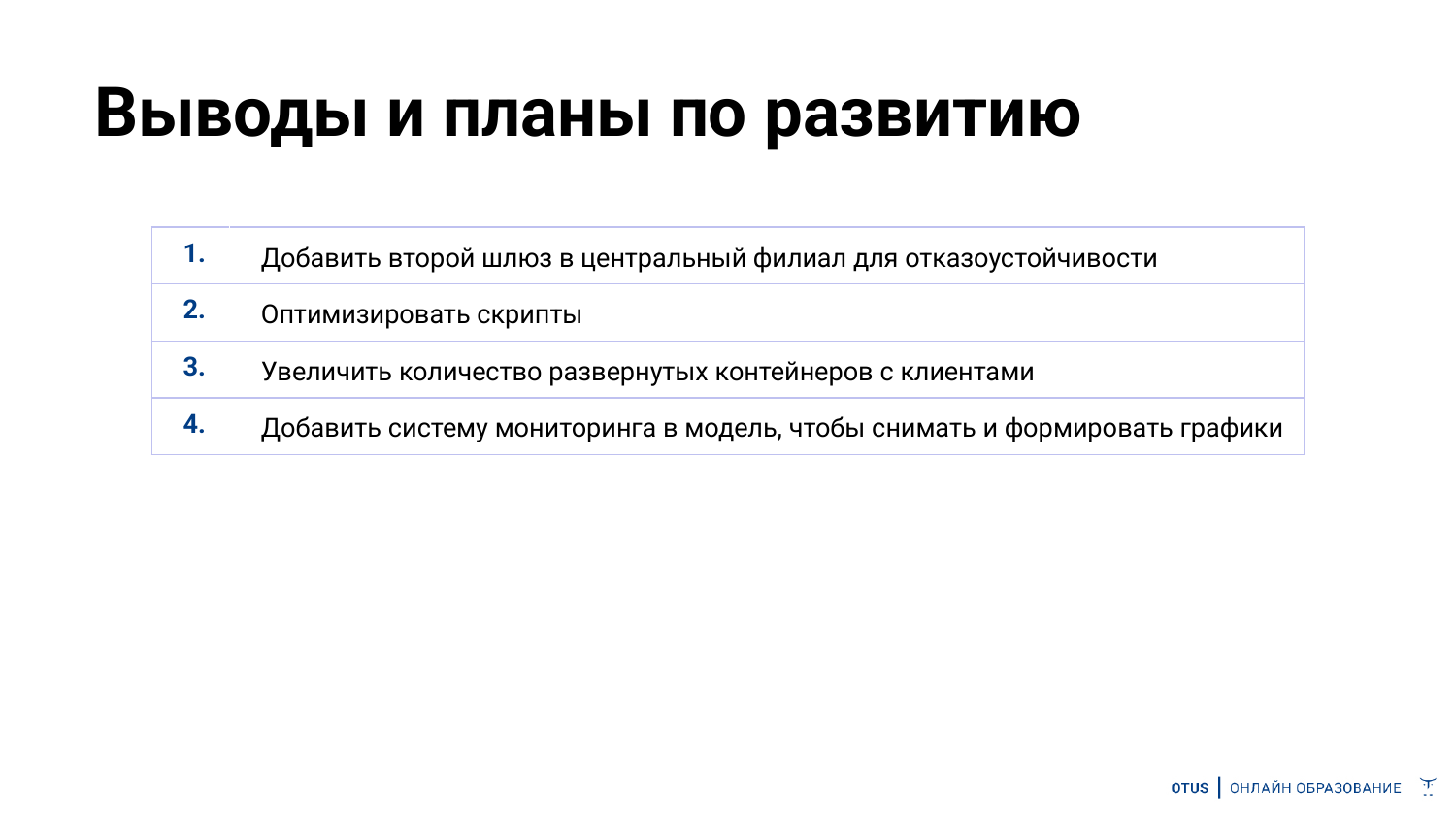

# Выводы и планы по развитию

| 1. | Добавить второй шлюз в центральный филиал для отказоустойчивости |
| --- | --- |
| 2. | Оптимизировать скрипты |
| 3. | Увеличить количество развернутых контейнеров с клиентами |
| 4. | Добавить систему мониторинга в модель, чтобы снимать и формировать графики |